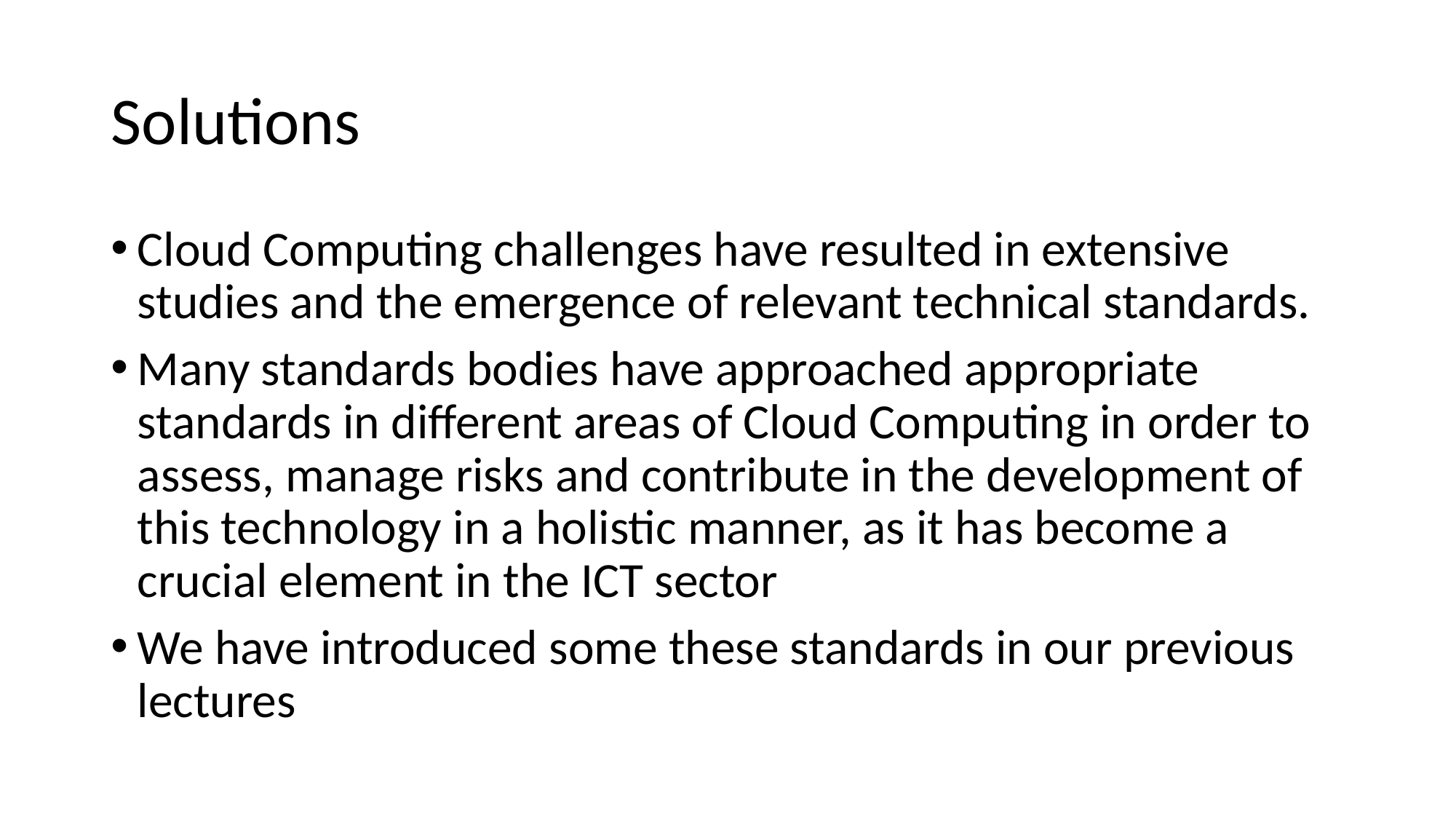

# Solutions
Cloud Computing challenges have resulted in extensive studies and the emergence of relevant technical standards.
Many standards bodies have approached appropriate standards in different areas of Cloud Computing in order to assess, manage risks and contribute in the development of this technology in a holistic manner, as it has become a crucial element in the ICT sector
We have introduced some these standards in our previous lectures